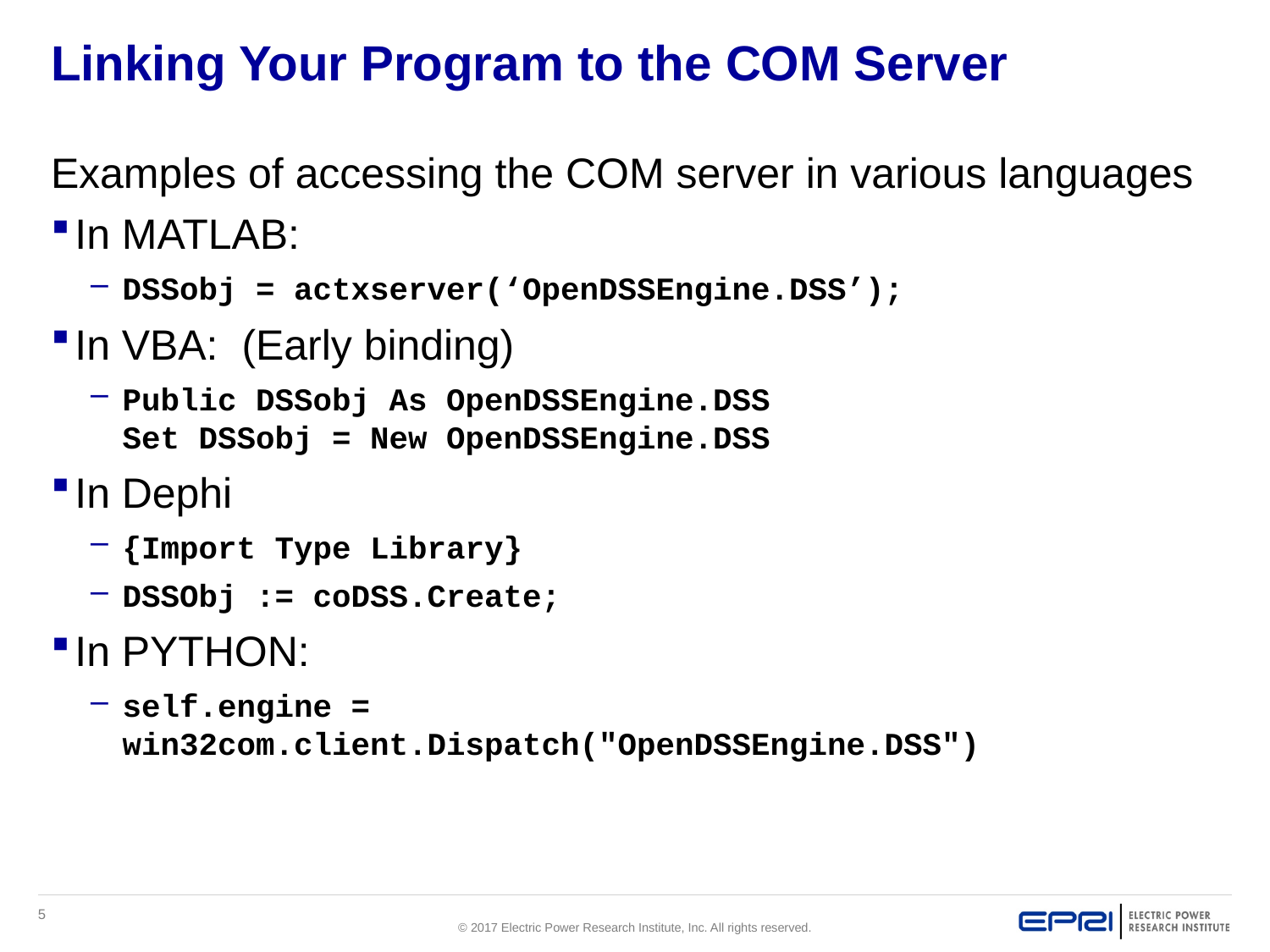

# Linking Your Program to the COM Server
Examples of accessing the COM server in various languages
In MATLAB:
DSSobj = actxserver(‘OpenDSSEngine.DSS’);
In VBA:  (Early binding)
Public DSSobj As OpenDSSEngine.DSS
Set DSSobj = New OpenDSSEngine.DSS
In Dephi
{Import Type Library}
DSSObj := coDSS.Create;
In PYTHON:
self.engine = win32com.client.Dispatch("OpenDSSEngine.DSS")